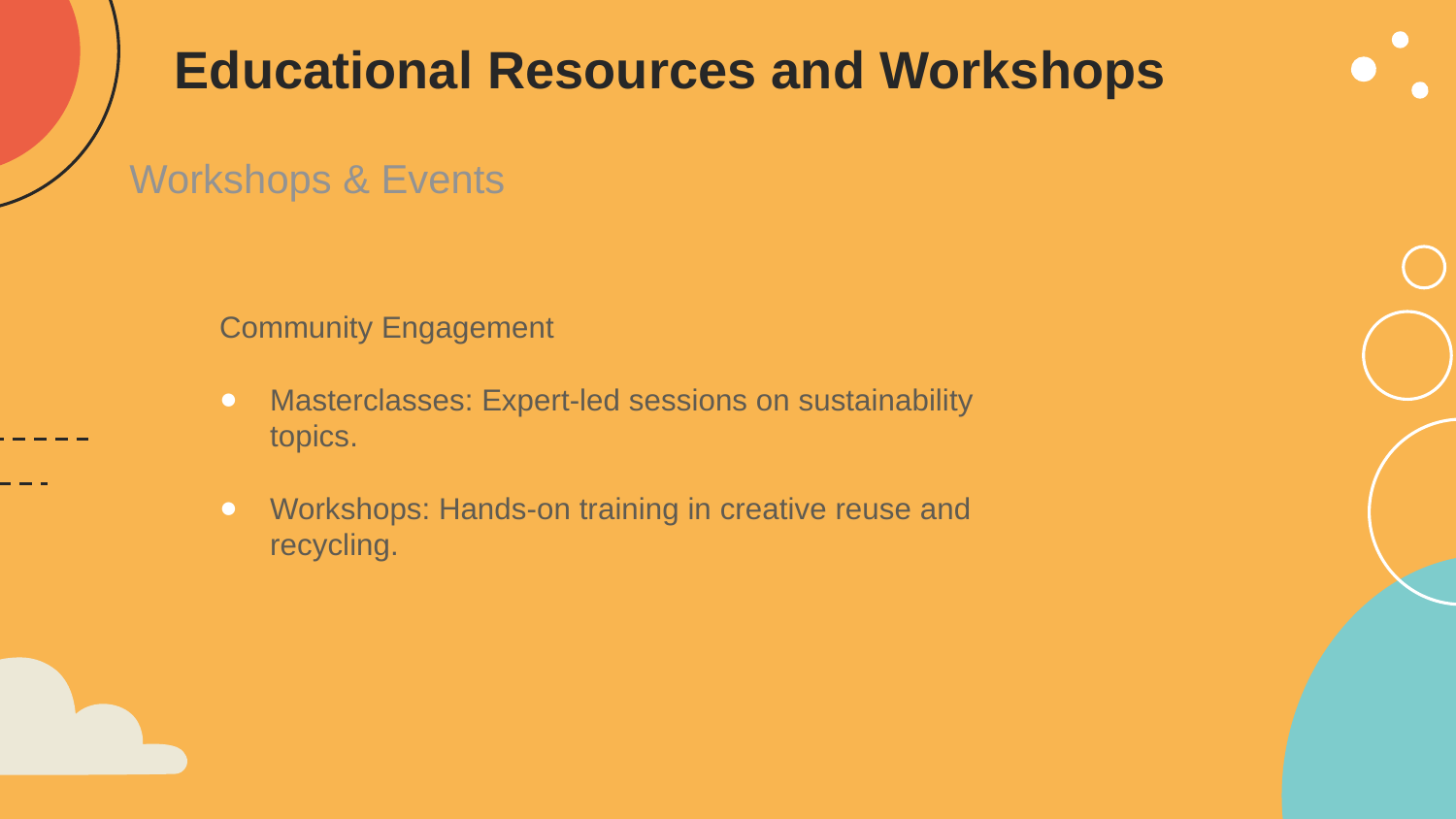

# Educational Resources and Workshops
Workshops & Events
Community Engagement

Masterclasses: Expert-led sessions on sustainability topics.

Workshops: Hands-on training in creative reuse and recycling.